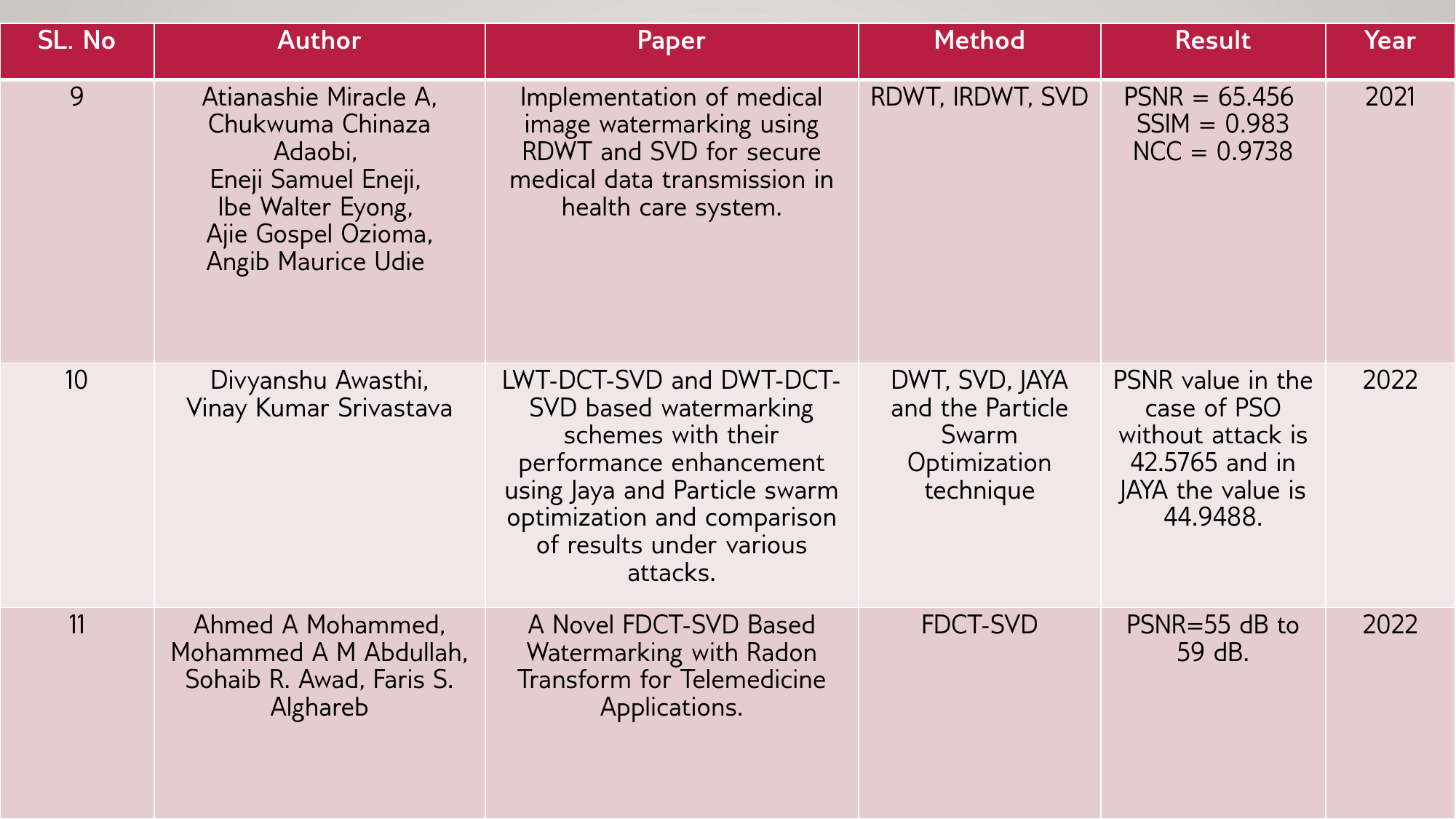

| SL. No | Author | Paper | Method | Result | Year |
| --- | --- | --- | --- | --- | --- |
| 9 | Atianashie Miracle A, Chukwuma Chinaza Adaobi, Eneji Samuel Eneji, Ibe Walter Eyong, Ajie Gospel Ozioma, Angib Maurice Udie | Implementation of medical image watermarking using RDWT and SVD for secure medical data transmission in health care system. | RDWT, IRDWT, SVD | PSNR = 65.456 SSIM = 0.983 NCC = 0.9738 | 2021 |
| 10 | Divyanshu Awasthi, Vinay Kumar Srivastava | LWT-DCT-SVD and DWT-DCT-SVD based watermarking schemes with their performance enhancement using Jaya and Particle swarm optimization and comparison of results under various attacks. | DWT, SVD, JAYA and the Particle Swarm Optimization technique | PSNR value in the case of PSO without attack is 42.5765 and in JAYA the value is 44.9488. | 2022 |
| 11 | Ahmed A Mohammed, Mohammed A M Abdullah, Sohaib R. Awad, Faris S. Alghareb | A Novel FDCT-SVD Based Watermarking with Radon Transform for Telemedicine Applications. | FDCT-SVD | PSNR=55 dB to 59 dB. | 2022 |